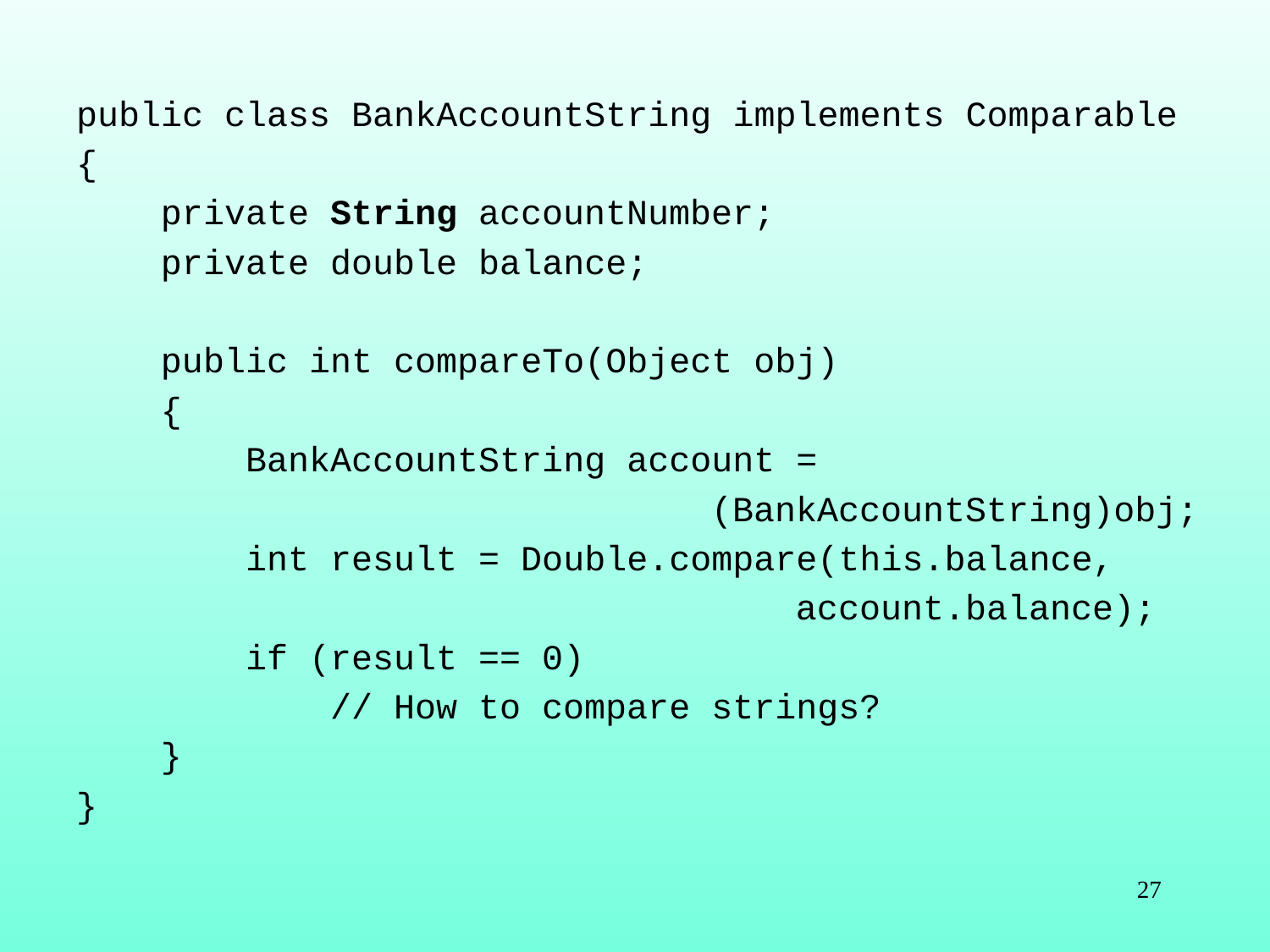

public class BankAccountString implements Comparable
{
    private String accountNumber;
    private double balance;

    public int compareTo(Object obj)
    {
        BankAccountString account =
                              (BankAccountString)obj;
        int result = Double.compare(this.balance,
                                  account.balance);
        if (result == 0)
		// How to compare strings?
    }
}
27